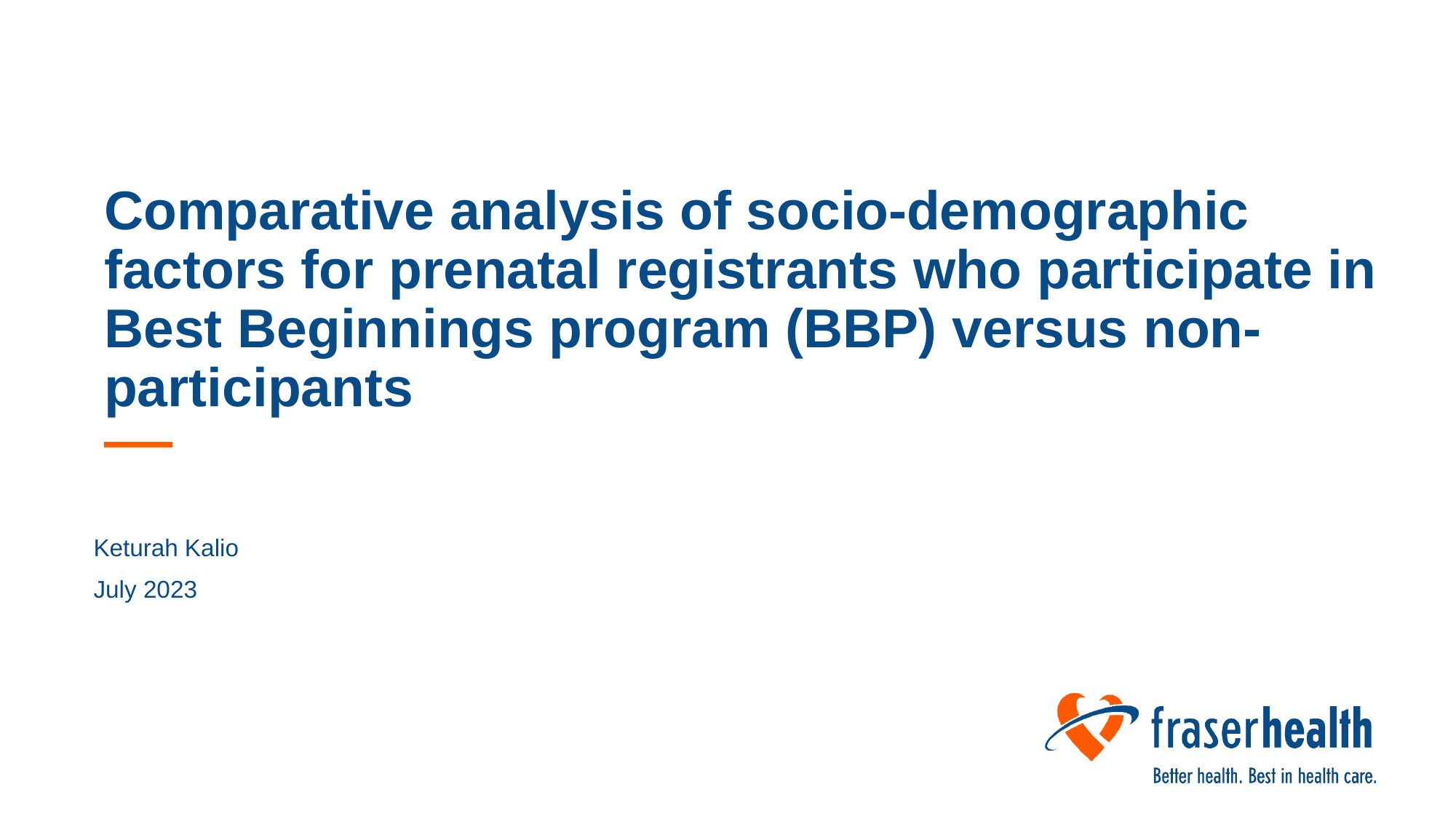

# Comparative analysis of socio-demographic factors for prenatal registrants who participate in Best Beginnings program (BBP) versus non-participants
Keturah Kalio
July 2023